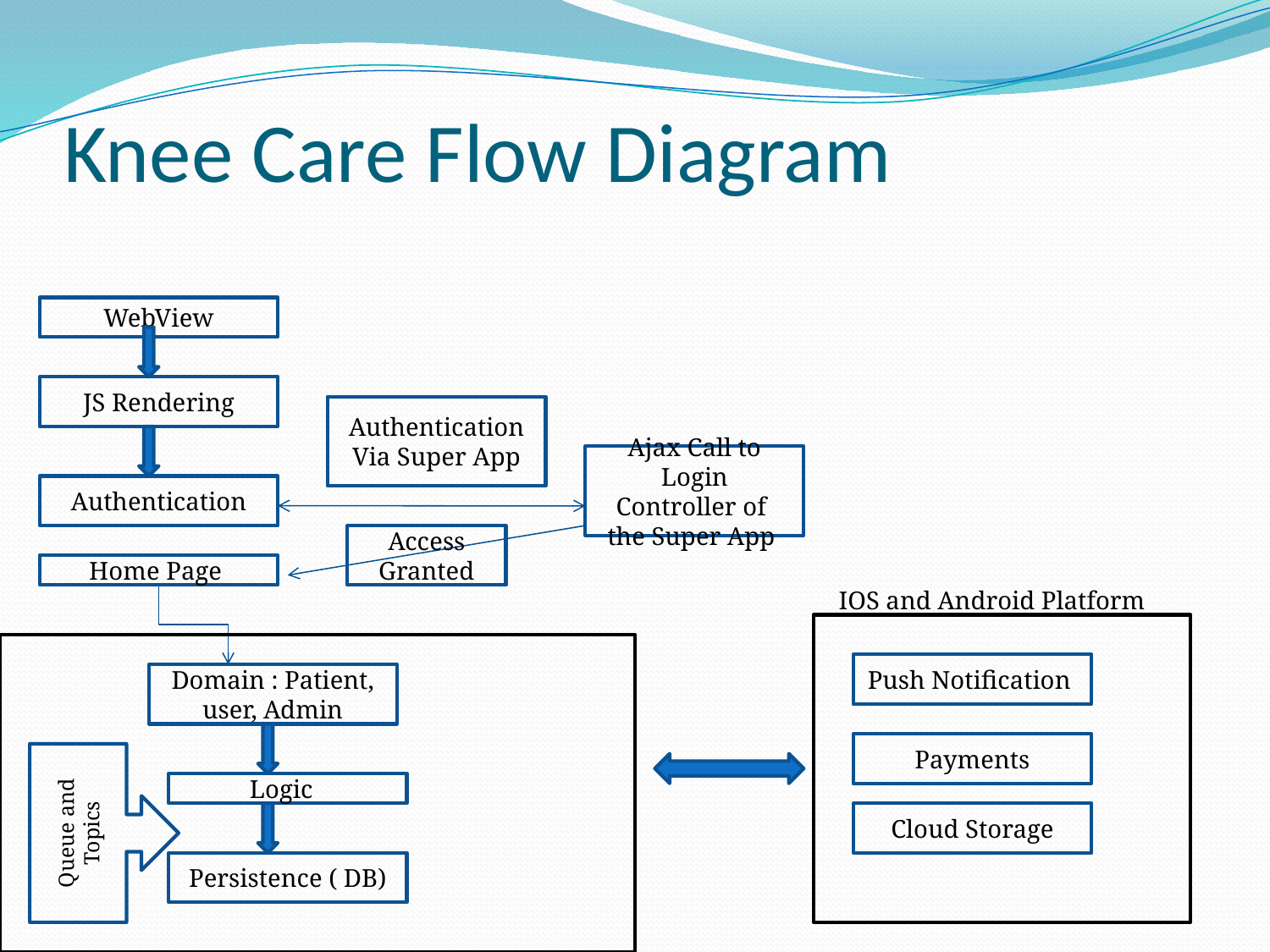

# Knee Care Flow Diagram

WebView

JS Rendering
Authentication Via Super App

Ajax Call to Login Controller of  the Super App
Authentication
Access Granted
Home Page
IOS and Android Platform

Push Notification
Domain : Patient, user, Admin

Payments
Queue and Topics

Logic

Cloud Storage
Persistence ( DB)